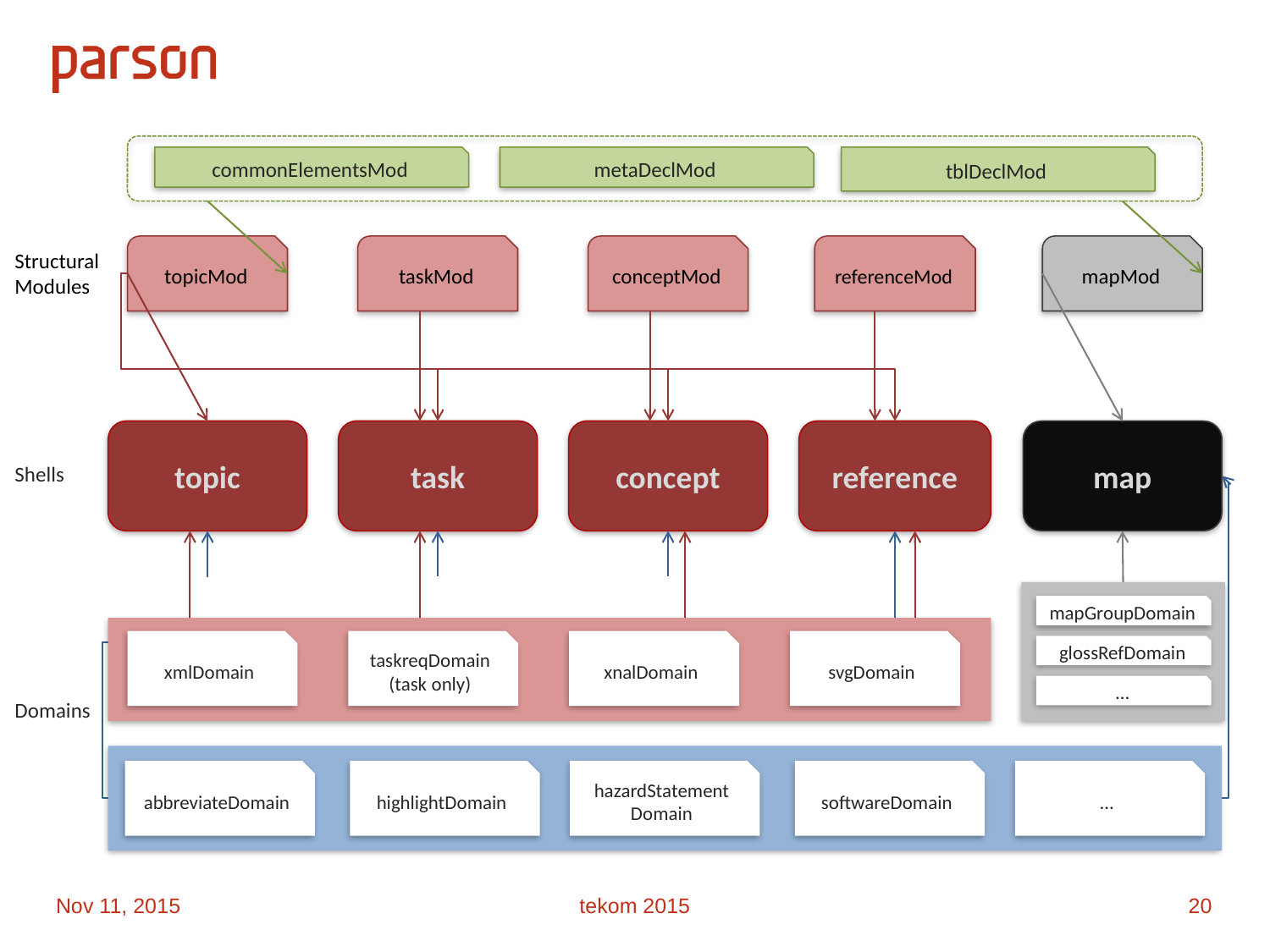

commonElementsMod
metaDeclMod
tblDeclMod
topicMod
taskMod
conceptMod
referenceMod
mapMod
Structural Modules
topic
task
concept
reference
map
Shells

mapGroupDomain
glossRefDomain
…

xmlDomain
taskreqDomain (task only)
xnalDomain
svgDomain
Domains

abbreviateDomain
highlightDomain
hazardStatement
Domain
softwareDomain
…